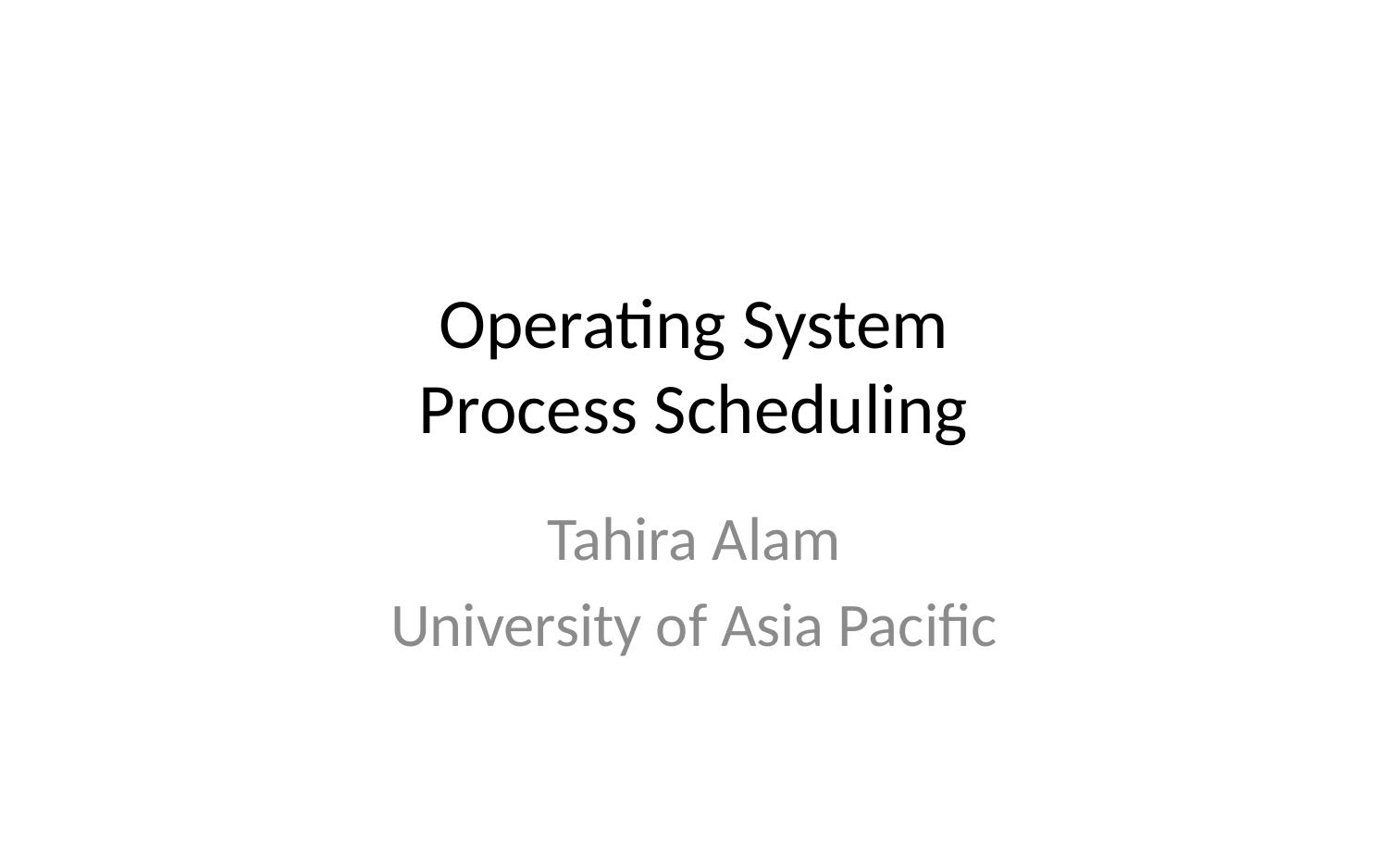

# Operating System Process Scheduling
Tahira Alam
University of Asia Pacific